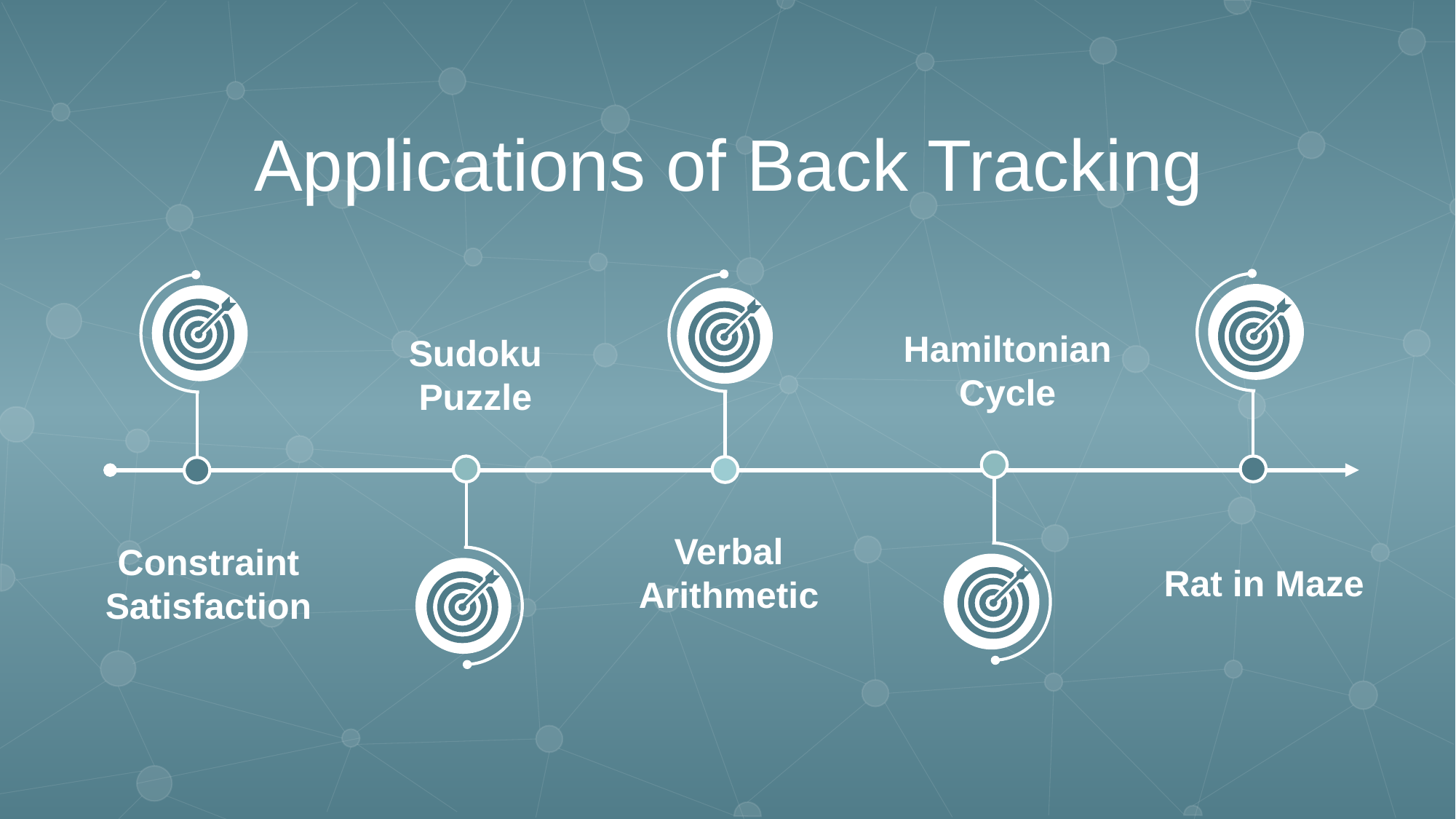

Applications of Back Tracking

Hamiltonian Cycle
Sudoku Puzzle

Verbal Arithmetic
Constraint Satisfaction
Rat in Maze